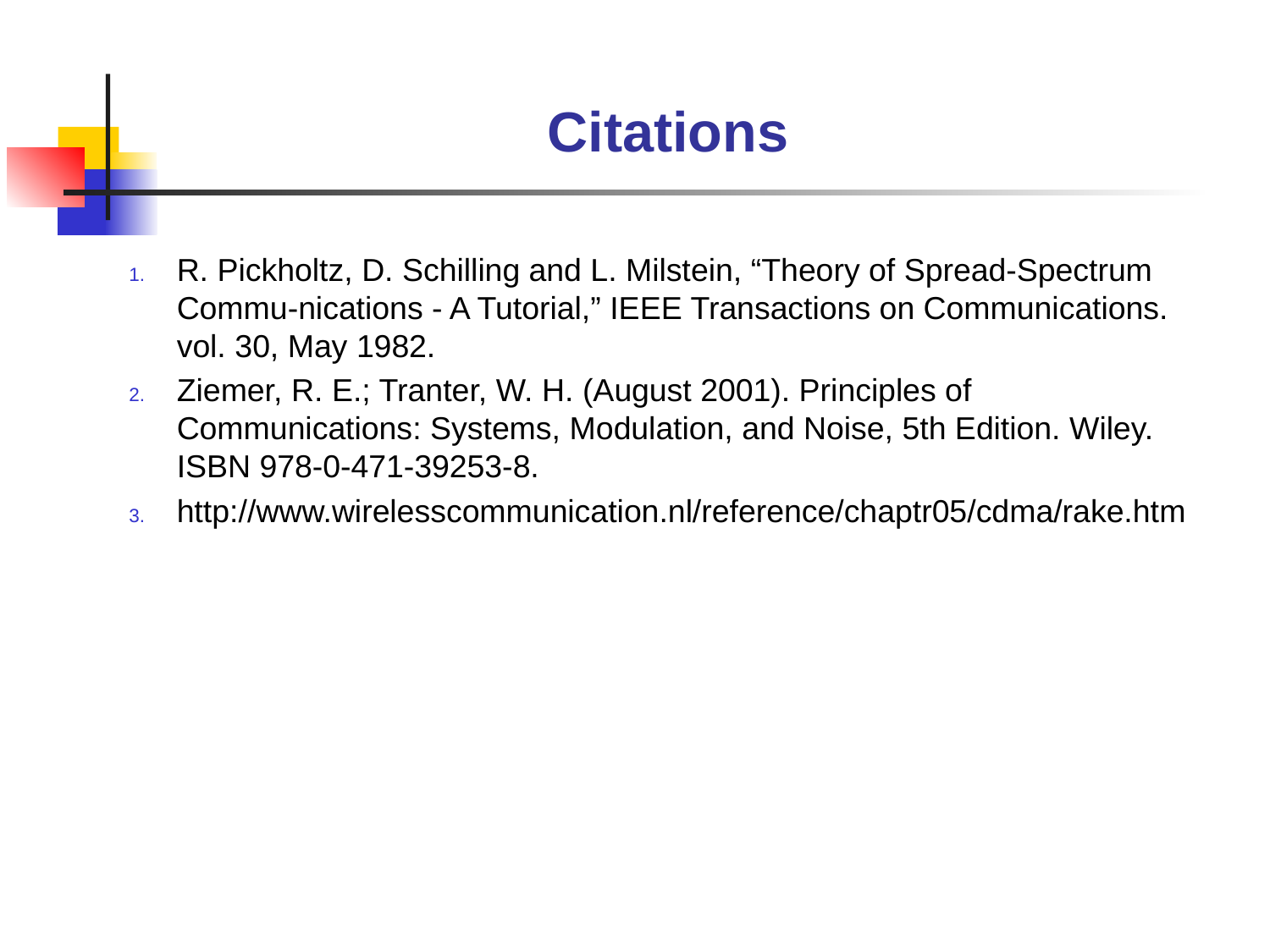

# Citations
R. Pickholtz, D. Schilling and L. Milstein, “Theory of Spread-Spectrum Commu-nications - A Tutorial,” IEEE Transactions on Communications. vol. 30, May 1982.
Ziemer, R. E.; Tranter, W. H. (August 2001). Principles of Communications: Systems, Modulation, and Noise, 5th Edition. Wiley. ISBN 978-0-471-39253-8.
http://www.wirelesscommunication.nl/reference/chaptr05/cdma/rake.htm